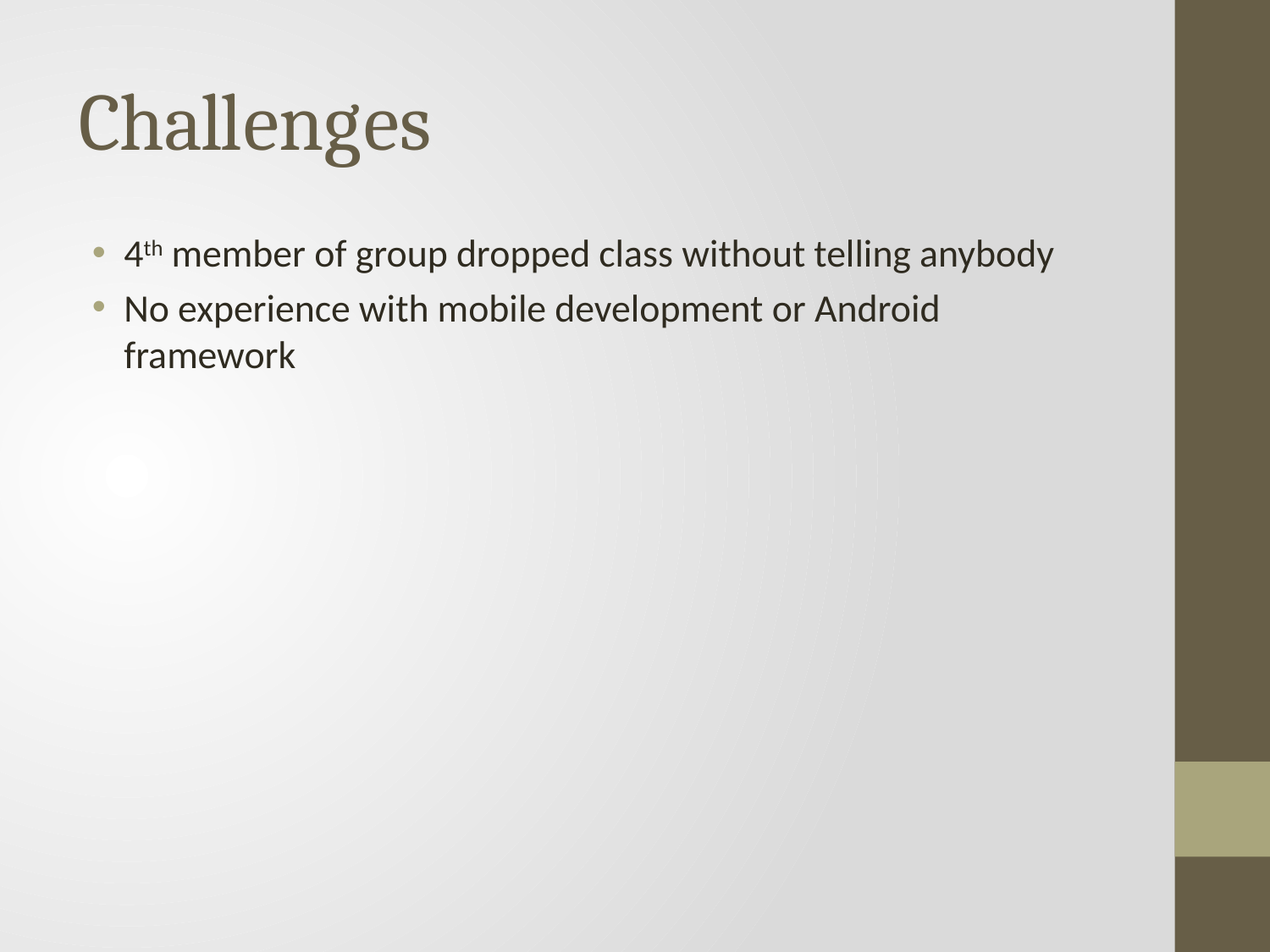

# Challenges
4th member of group dropped class without telling anybody
No experience with mobile development or Android framework